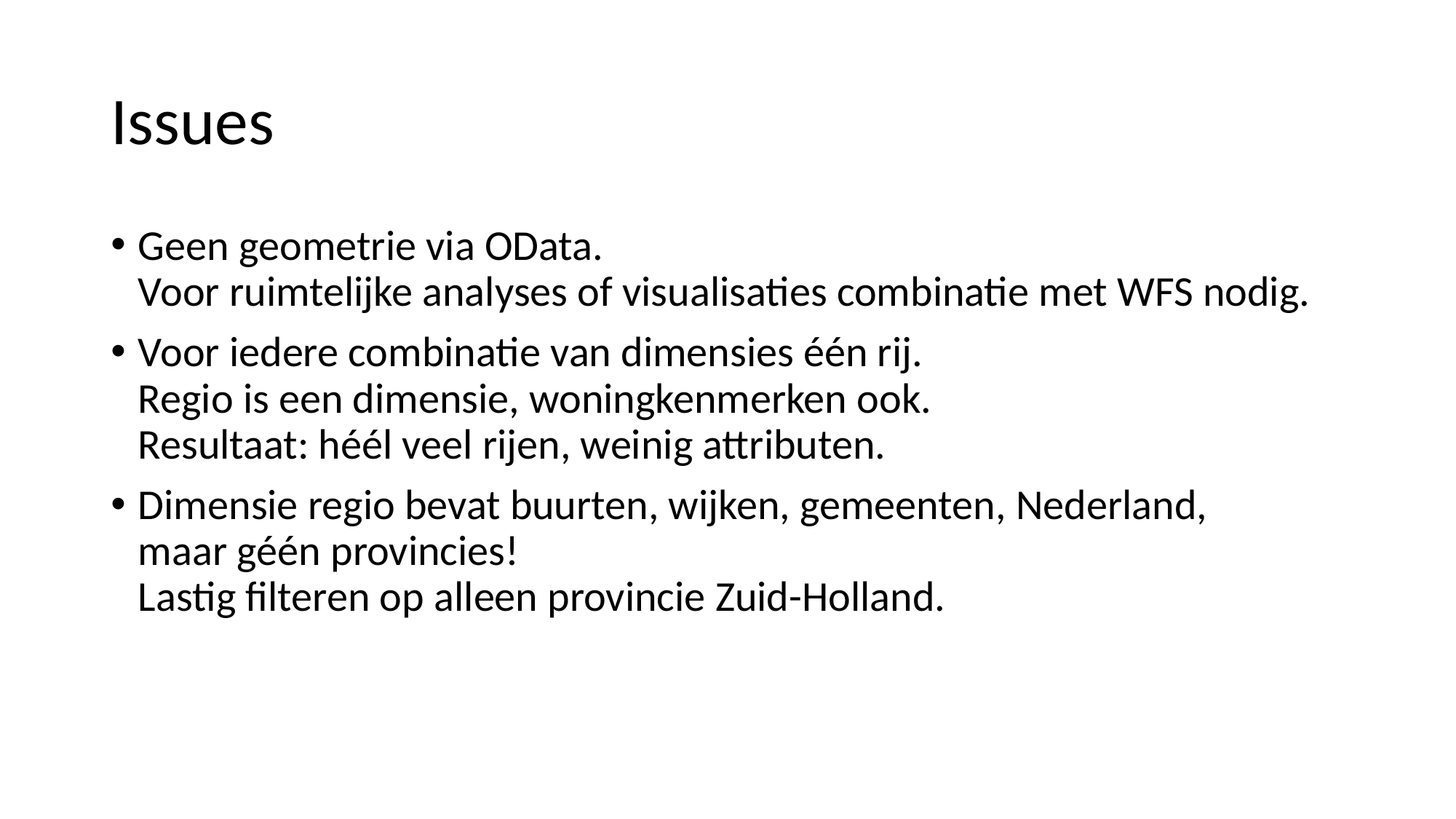

# Issues
Geen geometrie via OData.
Voor ruimtelijke analyses of visualisaties combinatie met WFS nodig.
Voor iedere combinatie van dimensies één rij.
Regio is een dimensie, woningkenmerken ook.
Resultaat: héél veel rijen, weinig attributen.
Dimensie regio bevat buurten, wijken, gemeenten, Nederland,
maar géén provincies!
Lastig filteren op alleen provincie Zuid-Holland.